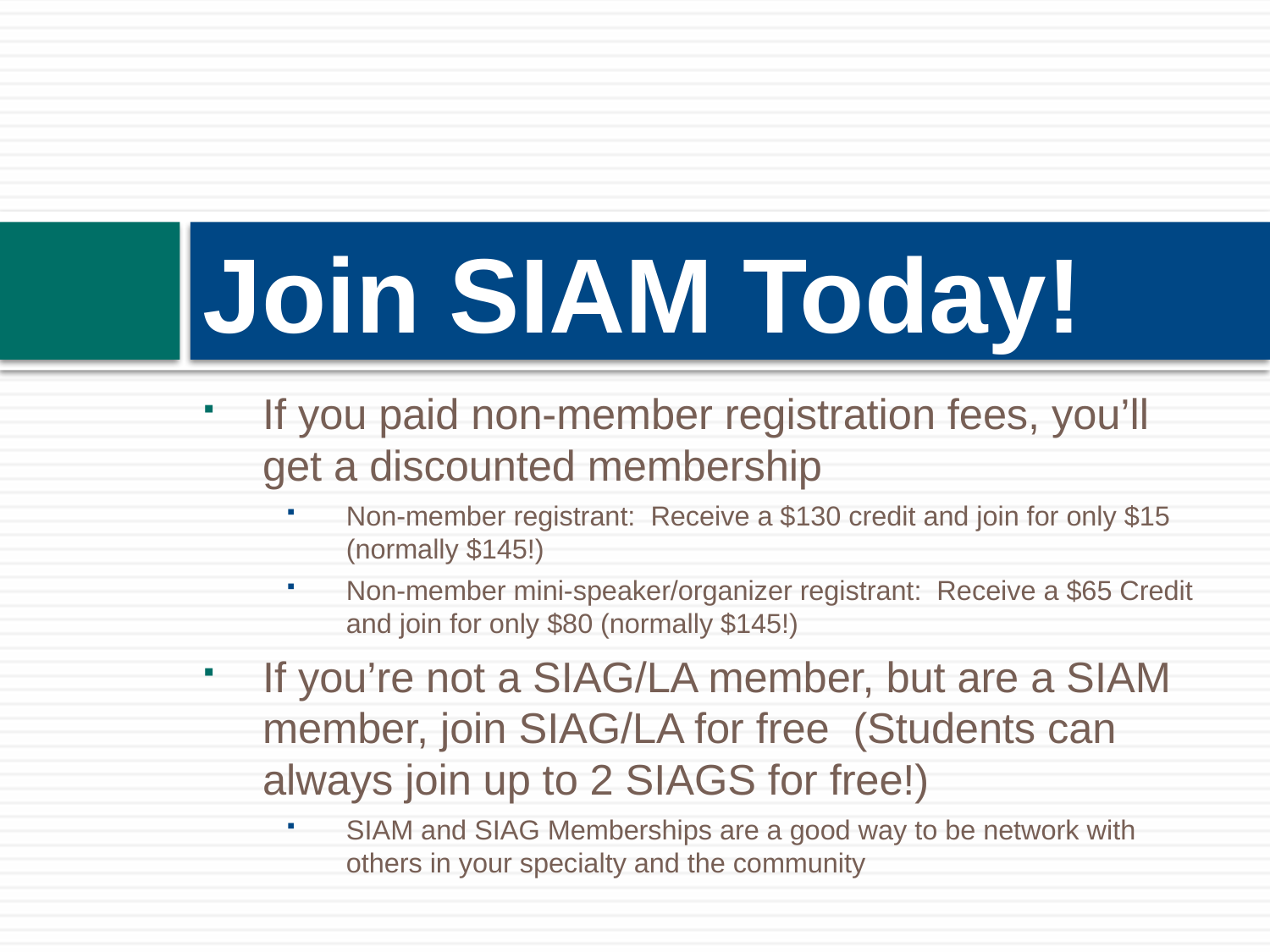

# Join SIAM Today!
If you paid non-member registration fees, you’ll get a discounted membership
Non-member registrant:  Receive a $130 credit and join for only $15 (normally $145!)
Non-member mini-speaker/organizer registrant:  Receive a $65 Credit and join for only $80 (normally $145!)
If you’re not a SIAG/LA member, but are a SIAM member, join SIAG/LA for free  (Students can always join up to 2 SIAGS for free!)
SIAM and SIAG Memberships are a good way to be network with others in your specialty and the community